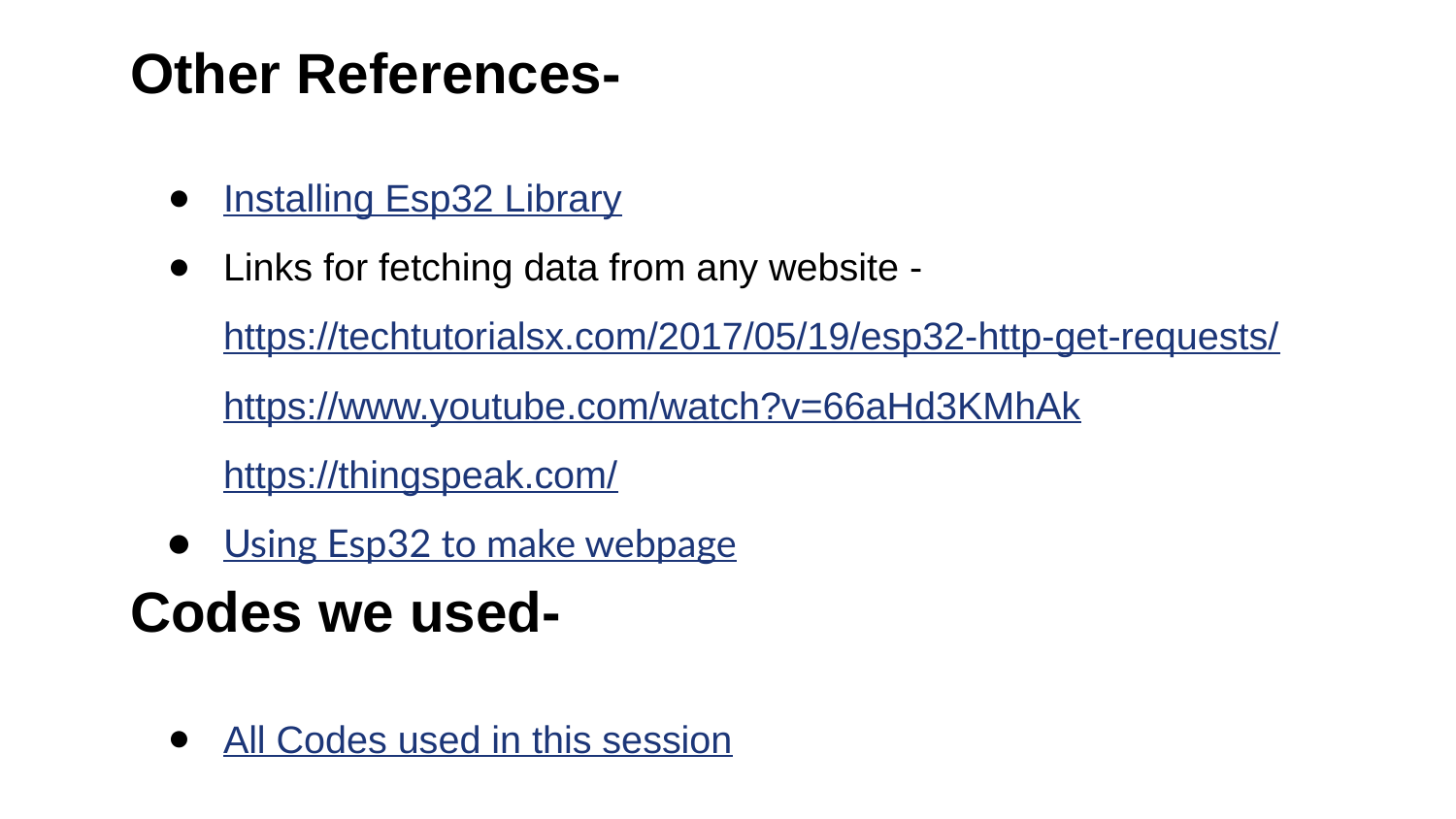

Other References-
Installing Esp32 Library
Links for fetching data from any website -
https://techtutorialsx.com/2017/05/19/esp32-http-get-requests/
https://www.youtube.com/watch?v=66aHd3KMhAk
https://thingspeak.com/
Using Esp32 to make webpage
Codes we used-
All Codes used in this session